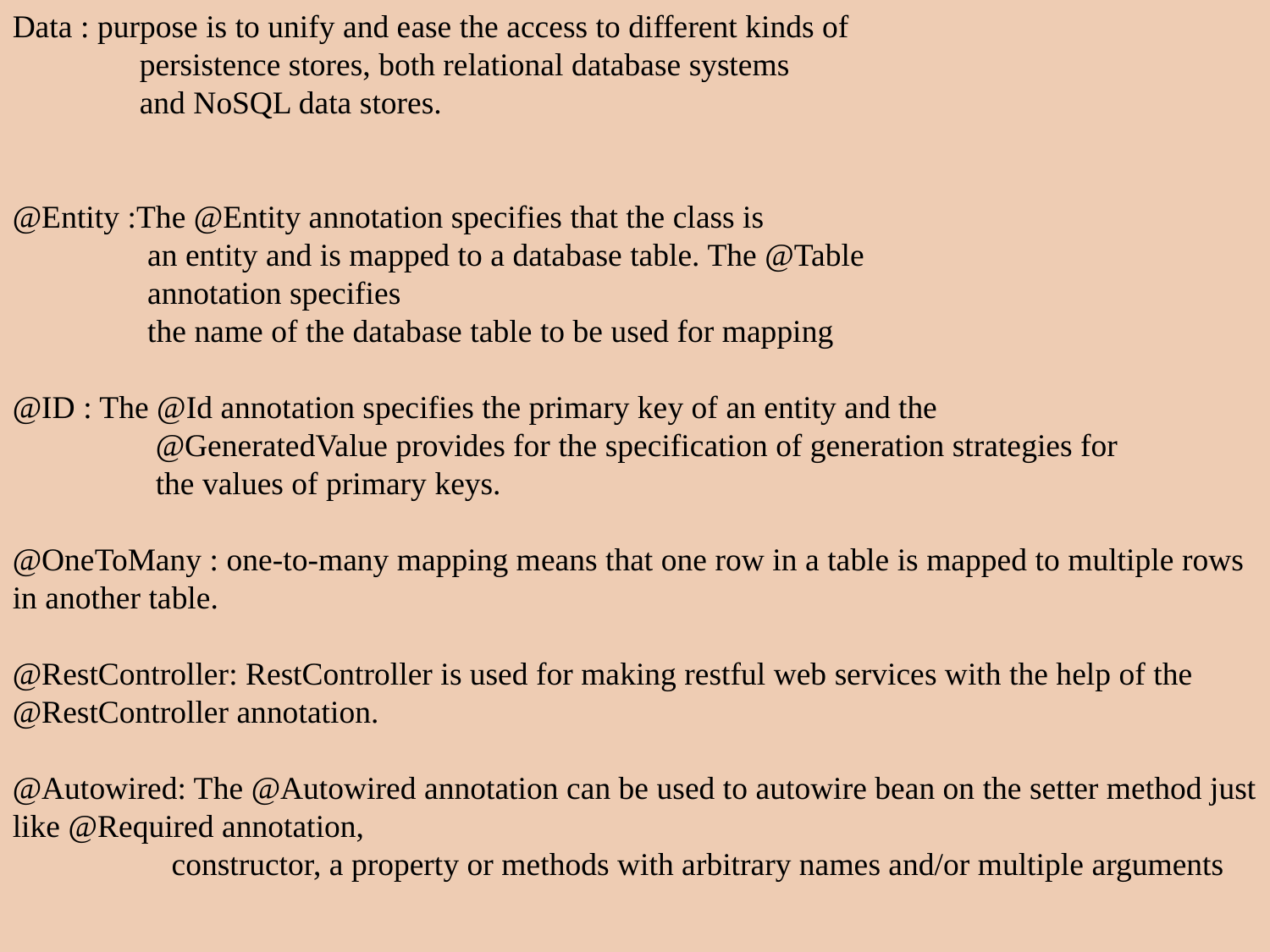

Data : purpose is to unify and ease the access to different kinds of
	persistence stores, both relational database systems
	and NoSQL data stores.

@Entity :The @Entity annotation specifies that the class is
	 an entity and is mapped to a database table. The @Table
	 annotation specifies
	 the name of the database table to be used for mapping

@ID : The @Id annotation specifies the primary key of an entity and the
	  @GeneratedValue provides for the specification of generation strategies for
	  the values of primary keys.

@OneToMany : one-to-many mapping means that one row in a table is mapped to multiple rows in another table.

@RestController: RestController is used for making restful web services with the help of the @RestController annotation.

@Autowired: The @Autowired annotation can be used to autowire bean on the setter method just like @Required annotation,
	    constructor, a property or methods with arbitrary names and/or multiple arguments